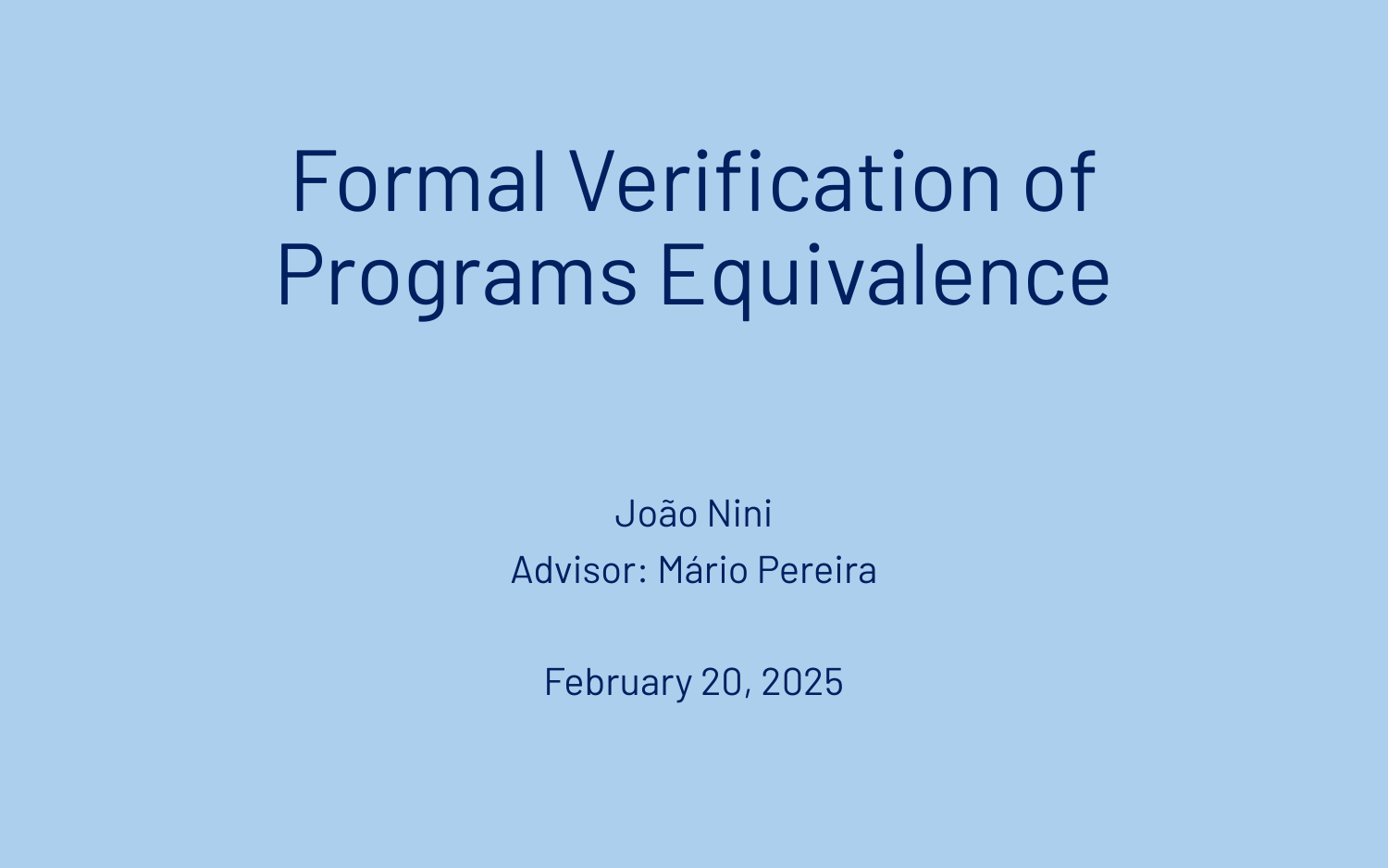

# Formal Verification of Programs Equivalence
João Nini
Advisor: Mário Pereira

February 20, 2025